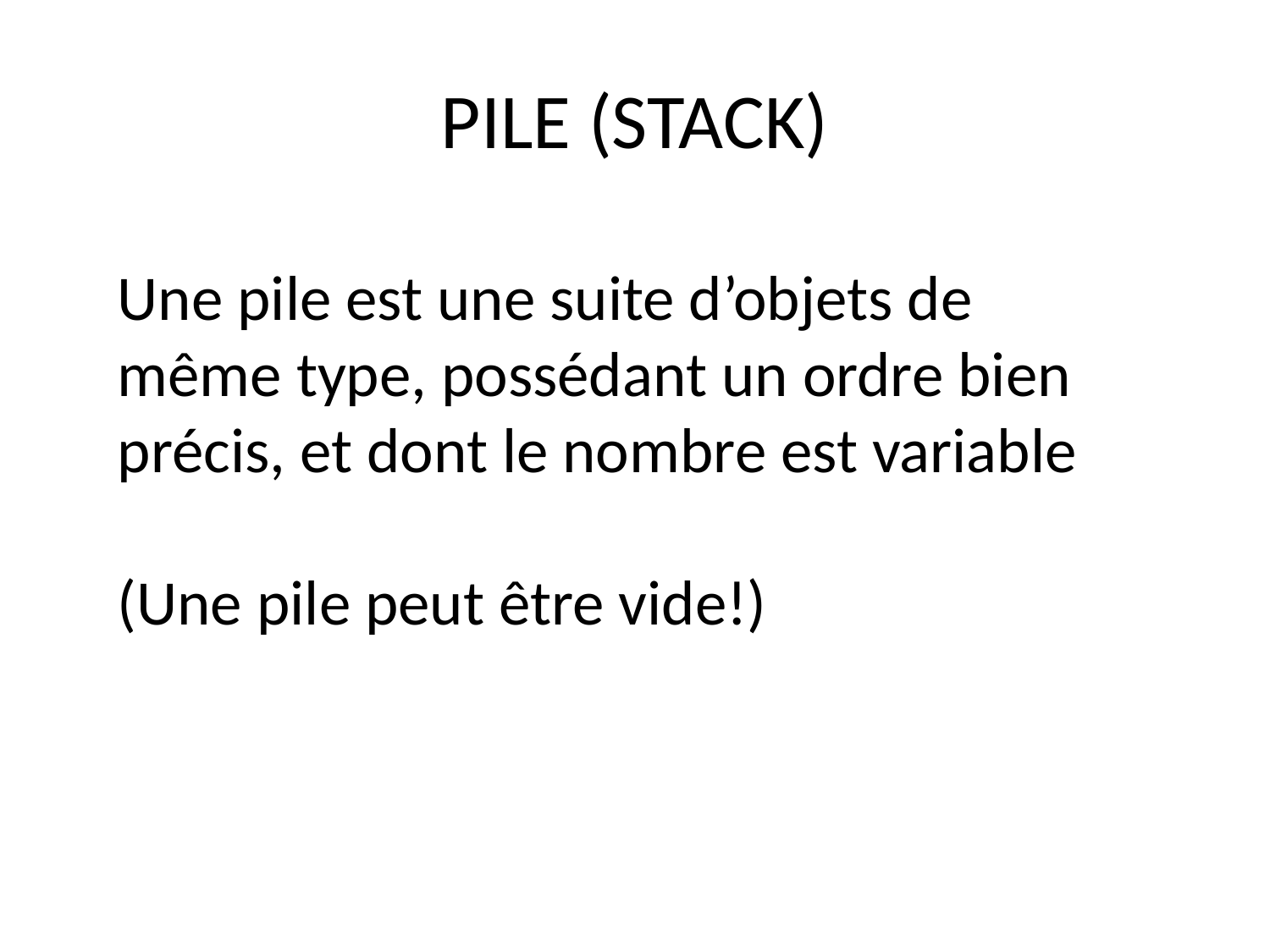

# PILE (STACK)
Une pile est une suite d’objets de même type, possédant un ordre bien précis, et dont le nombre est variable

(Une pile peut être vide!)